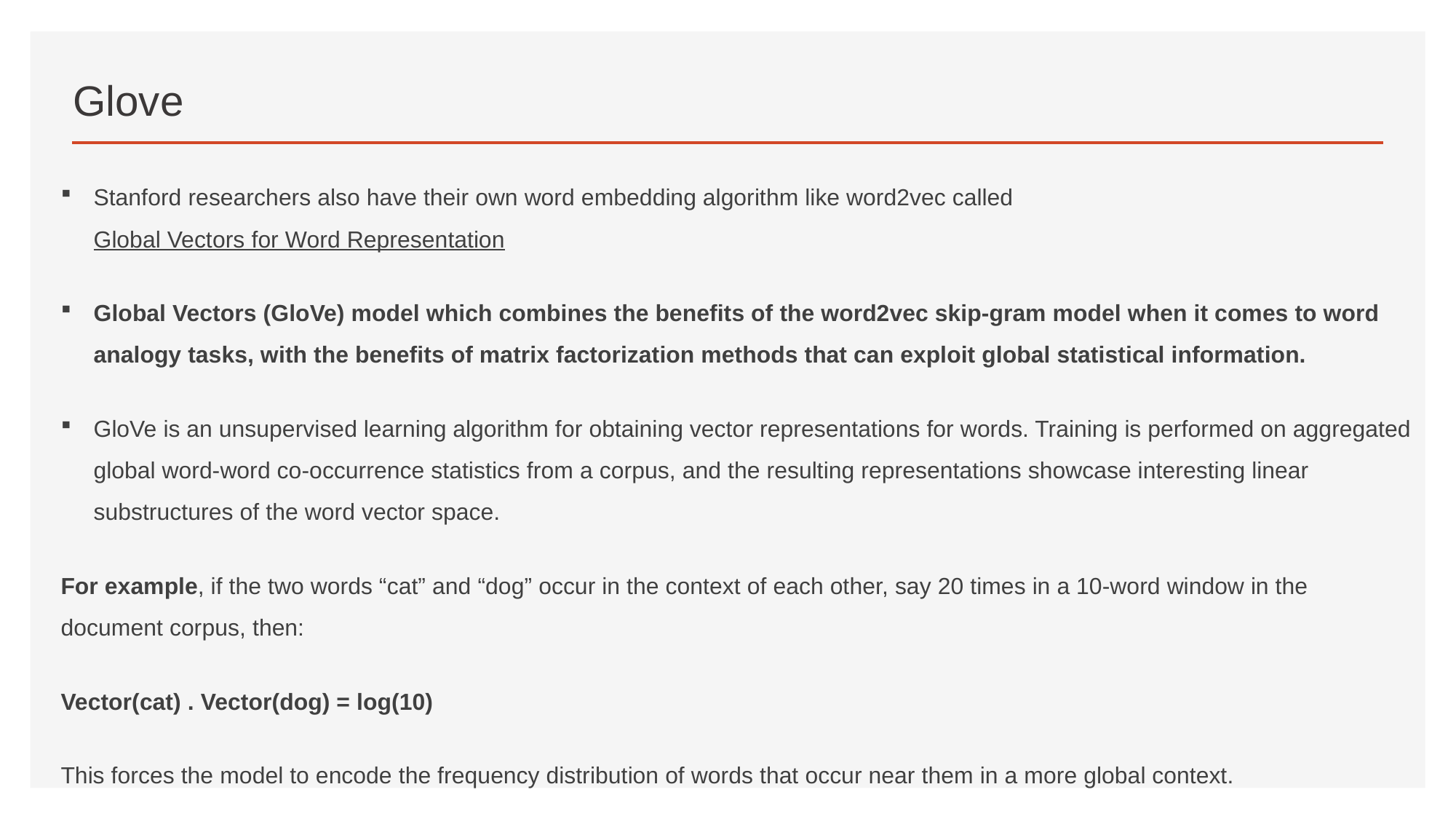

# Glove
Stanford researchers also have their own word embedding algorithm like word2vec called Global Vectors for Word Representation
Global Vectors (GloVe) model which combines the benefits of the word2vec skip-gram model when it comes to word analogy tasks, with the benefits of matrix factorization methods that can exploit global statistical information.
GloVe is an unsupervised learning algorithm for obtaining vector representations for words. Training is performed on aggregated global word-word co-occurrence statistics from a corpus, and the resulting representations showcase interesting linear substructures of the word vector space.
For example, if the two words “cat” and “dog” occur in the context of each other, say 20 times in a 10-word window in the document corpus, then:
Vector(cat) . Vector(dog) = log(10)
This forces the model to encode the frequency distribution of words that occur near them in a more global context.